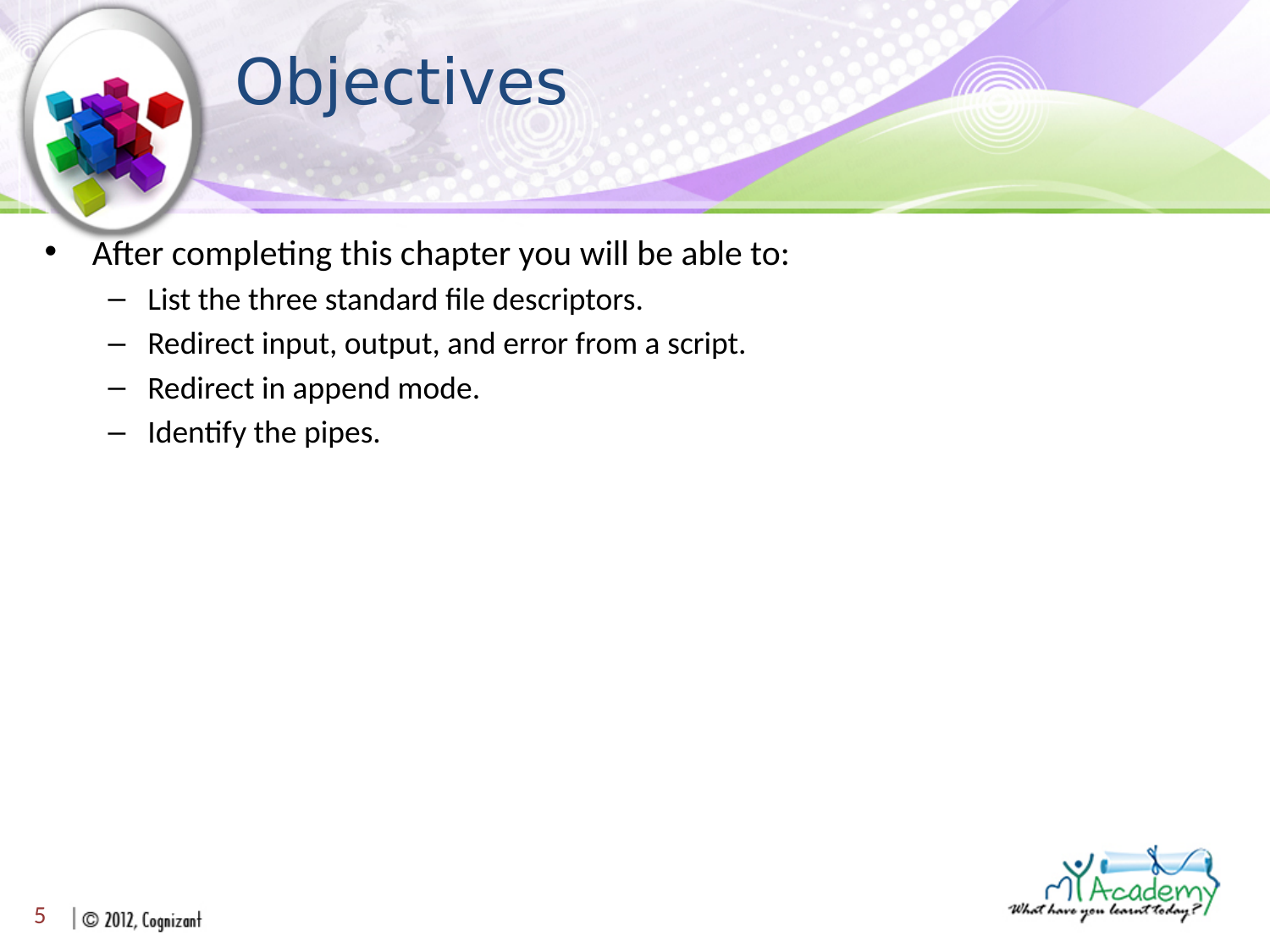

# Objectives
After completing this chapter you will be able to:
List the three standard file descriptors.
Redirect input, output, and error from a script.
Redirect in append mode.
Identify the pipes.
5